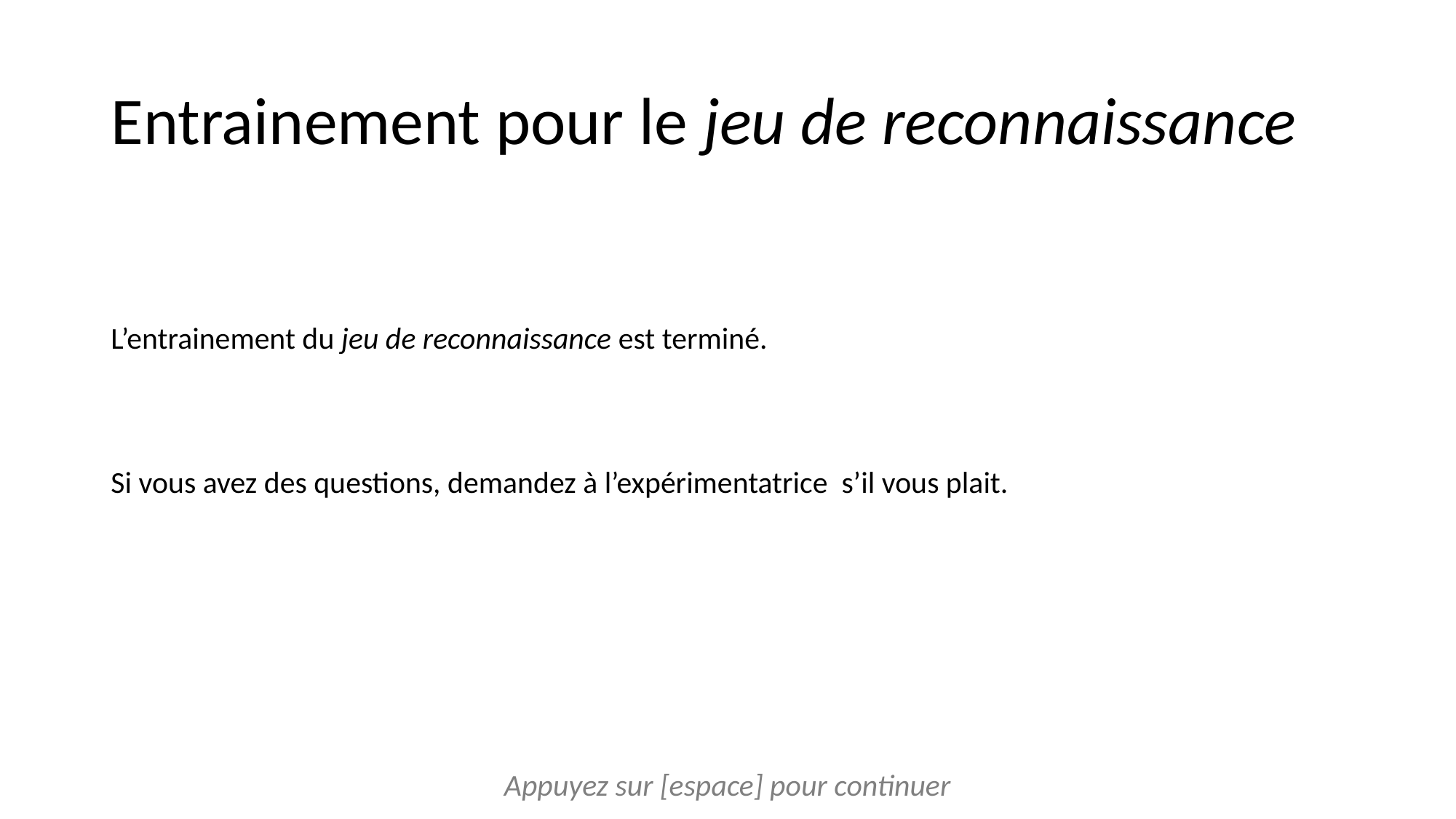

# Entrainement pour le jeu de reconnaissance

L’entrainement du jeu de reconnaissance est terminé.

Si vous avez des questions, demandez à l’expérimentatrice  s’il vous plait.

Appuyez sur [espace] pour continuer